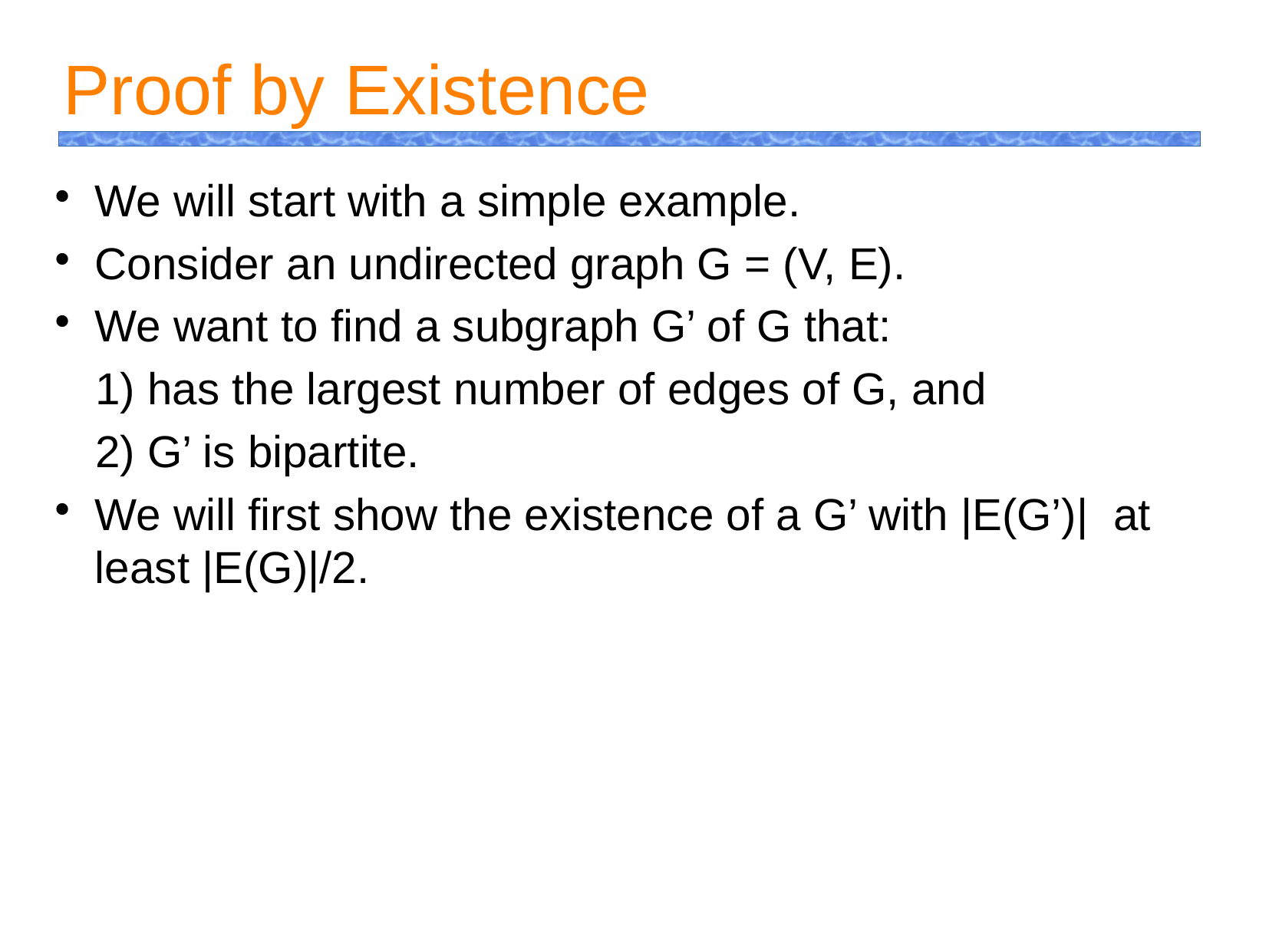

Proof by Existence
We will start with a simple example.
Consider an undirected graph G = (V, E).
We want to find a subgraph G’ of G that:
 has the largest number of edges of G, and
 G’ is bipartite.
We will first show the existence of a G’ with |E(G’)|  at least |E(G)|/2.